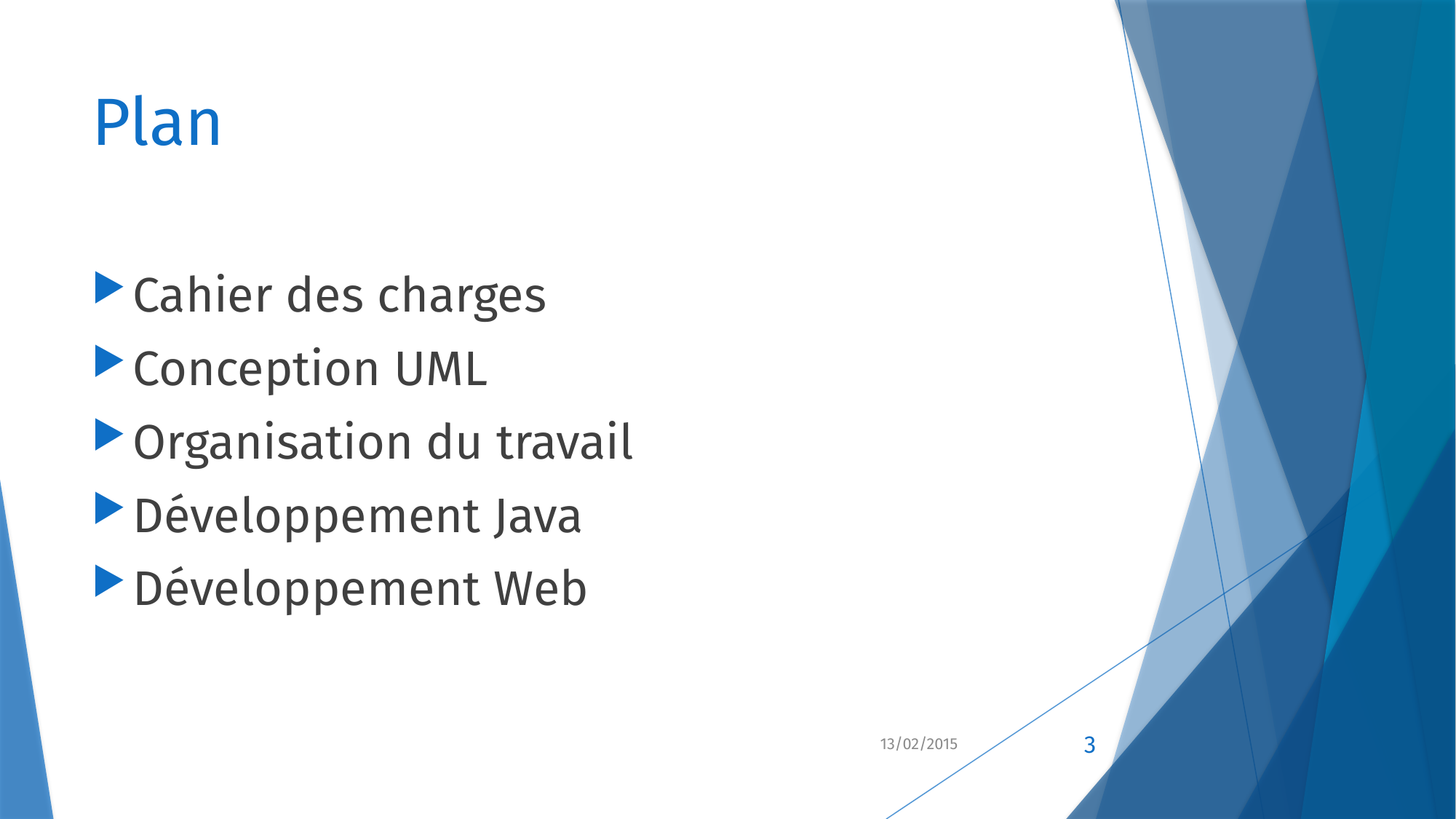

# Plan
Cahier des charges
Conception UML
Organisation du travail
Développement Java
Développement Web

13/02/2015
3